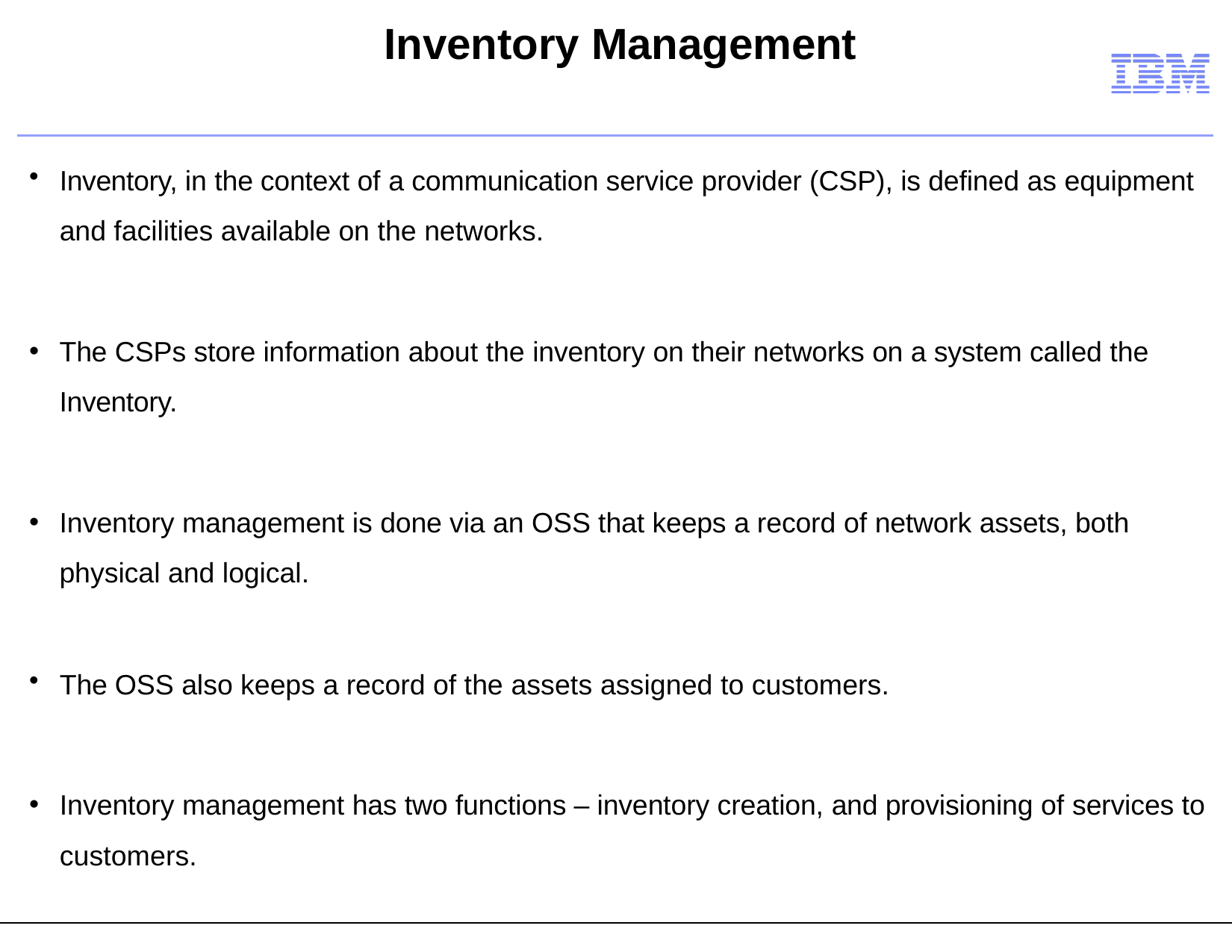

# Inventory Management

Inventory, in the context of a communication service provider (CSP), is defined as equipment  and facilities available on the networks.

The CSPs store information about the inventory on their networks on a system called the  Inventory.

Inventory management is done via an OSS that keeps a record of network assets, both  physical and logical.
The OSS also keeps a record of the assets assigned to customers.

Inventory management has two functions – inventory creation, and provisioning of services to  customers.